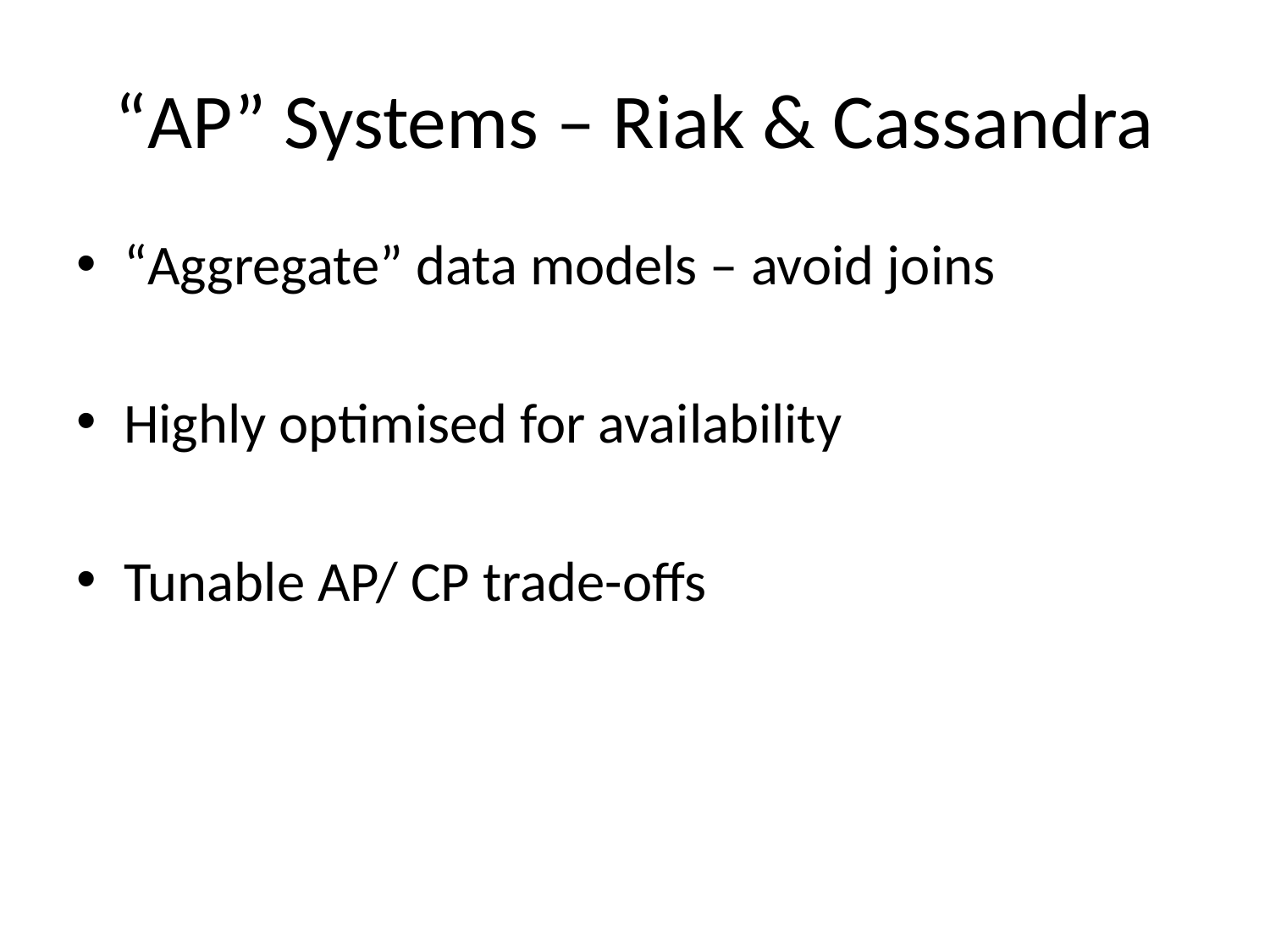

# “AP” Systems – Riak & Cassandra
“Aggregate” data models – avoid joins

Highly optimised for availability

Tunable AP/ CP trade-offs